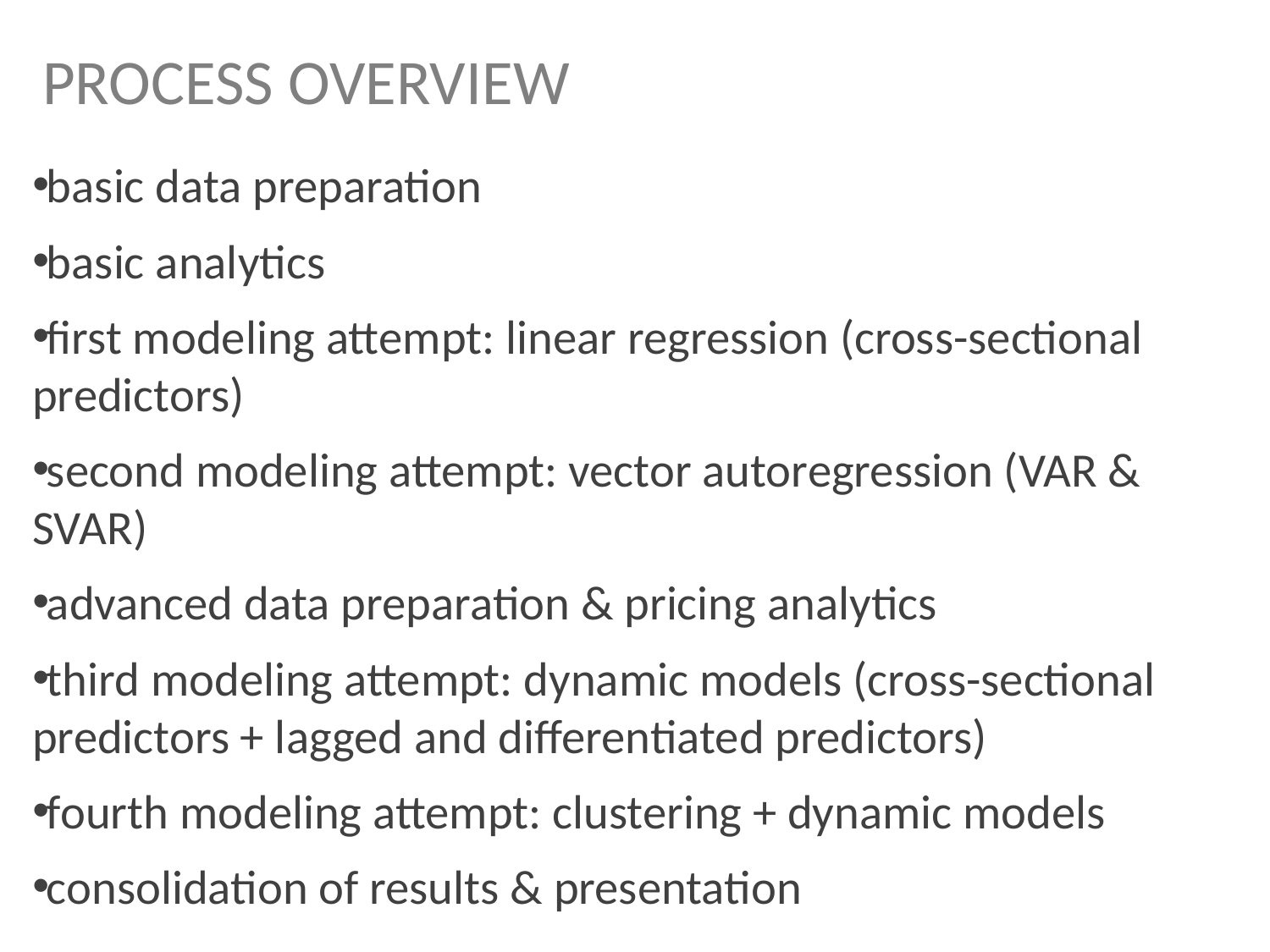

# PROCESS OVERVIEW

basic data preparation
basic analytics
first modeling attempt: linear regression (cross-sectional predictors)
second modeling attempt: vector autoregression (VAR & SVAR)
advanced data preparation & pricing analytics
third modeling attempt: dynamic models (cross-sectional predictors + lagged and differentiated predictors)
fourth modeling attempt: clustering + dynamic models
consolidation of results & presentation